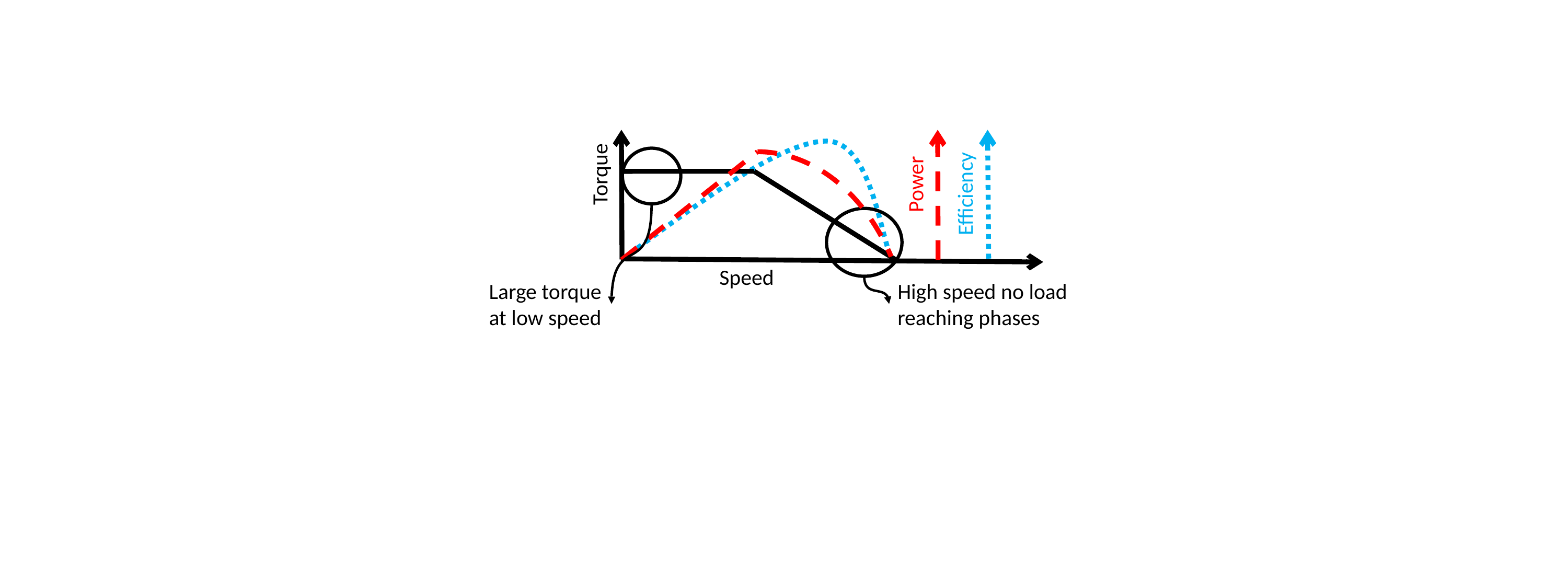

Power
Torque
Efficiency

Speed
Large torque at low speed
High speed no load
reaching phases